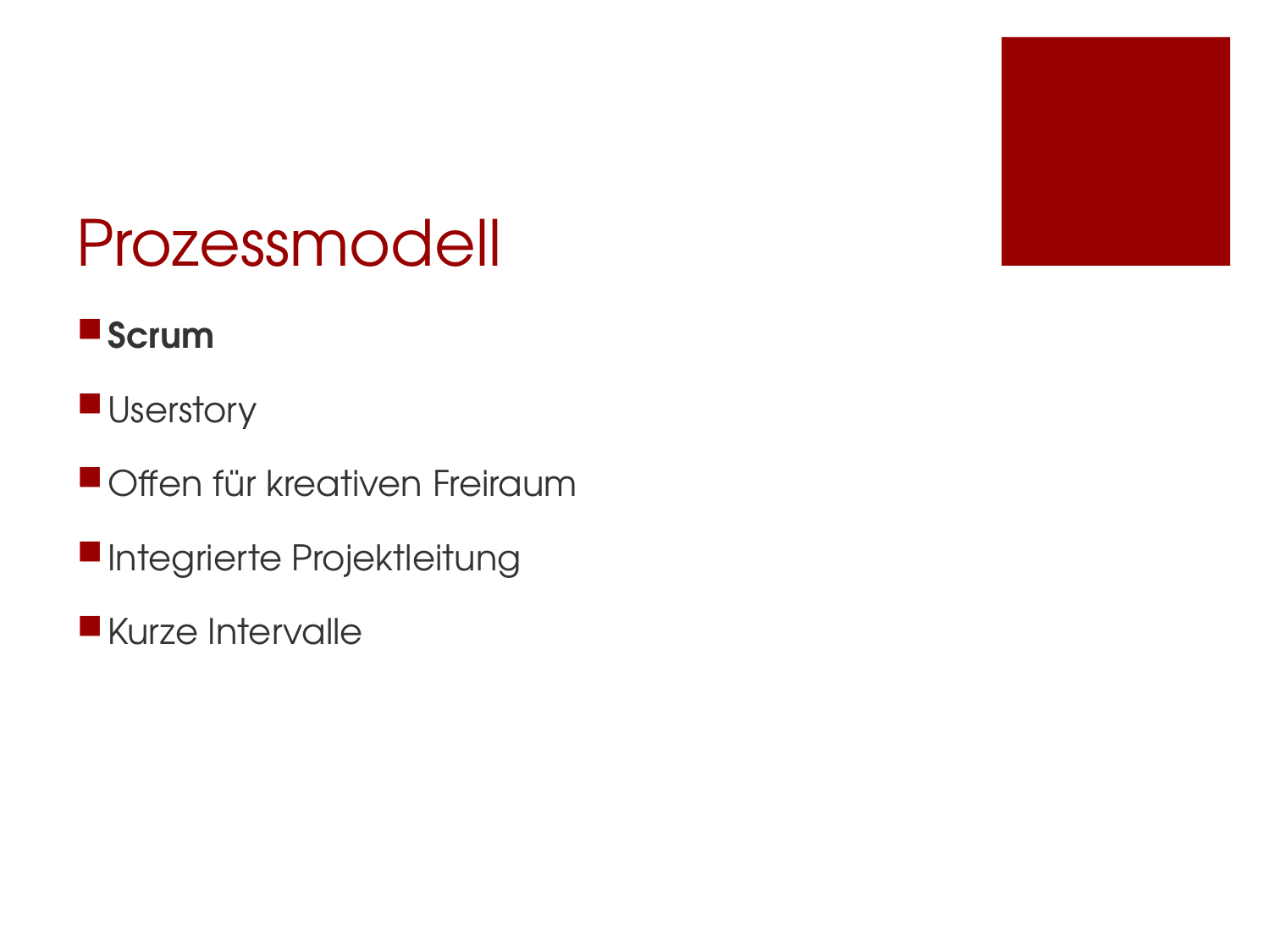

# Prozessmodell
Scrum
Userstory
Offen für kreativen Freiraum
Integrierte Projektleitung
Kurze Intervalle